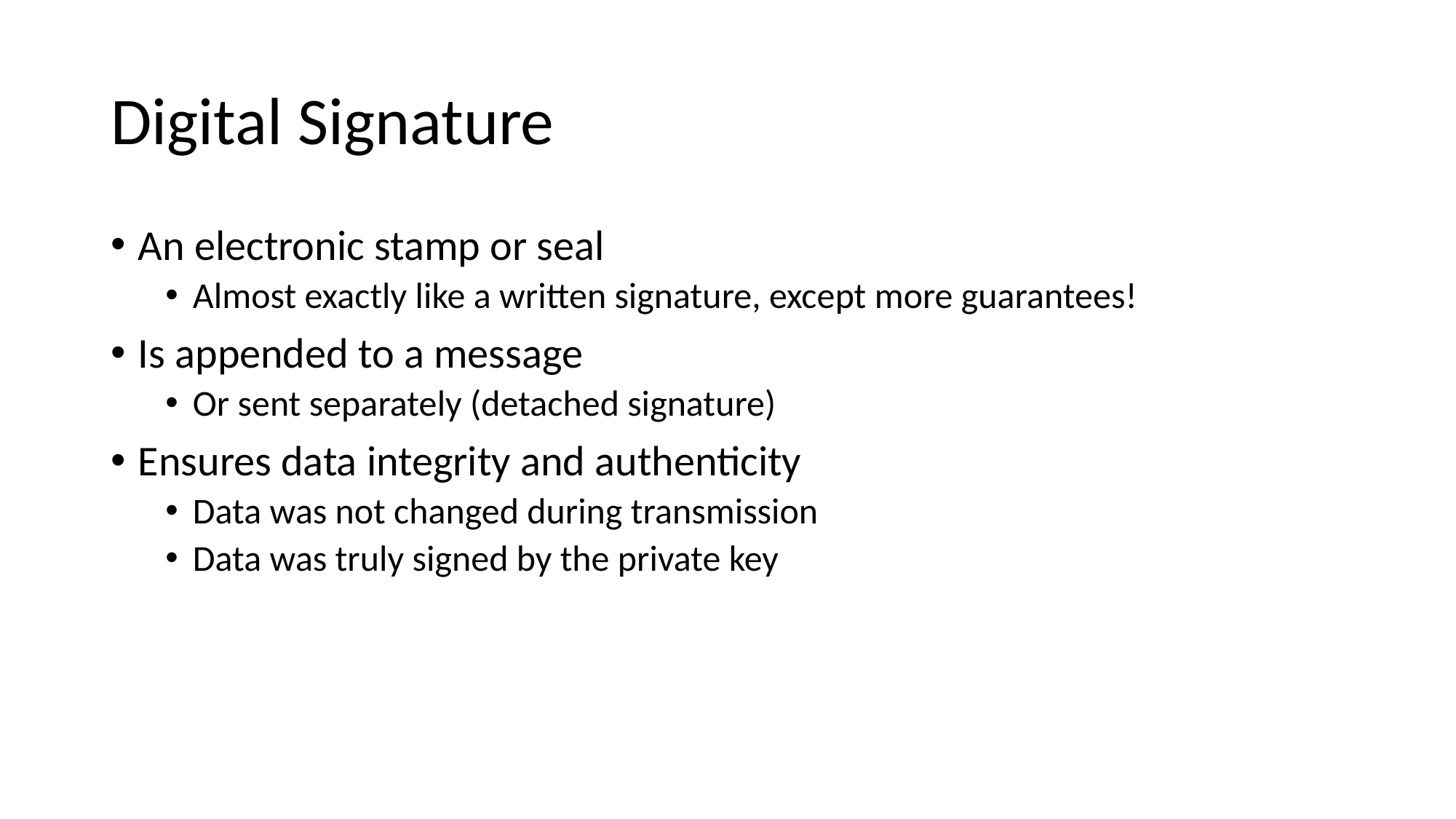

# Digital Signature
An electronic stamp or seal
Almost exactly like a written signature, except more guarantees!
Is appended to a message
Or sent separately (detached signature)
Ensures data integrity and authenticity
Data was not changed during transmission
Data was truly signed by the private key